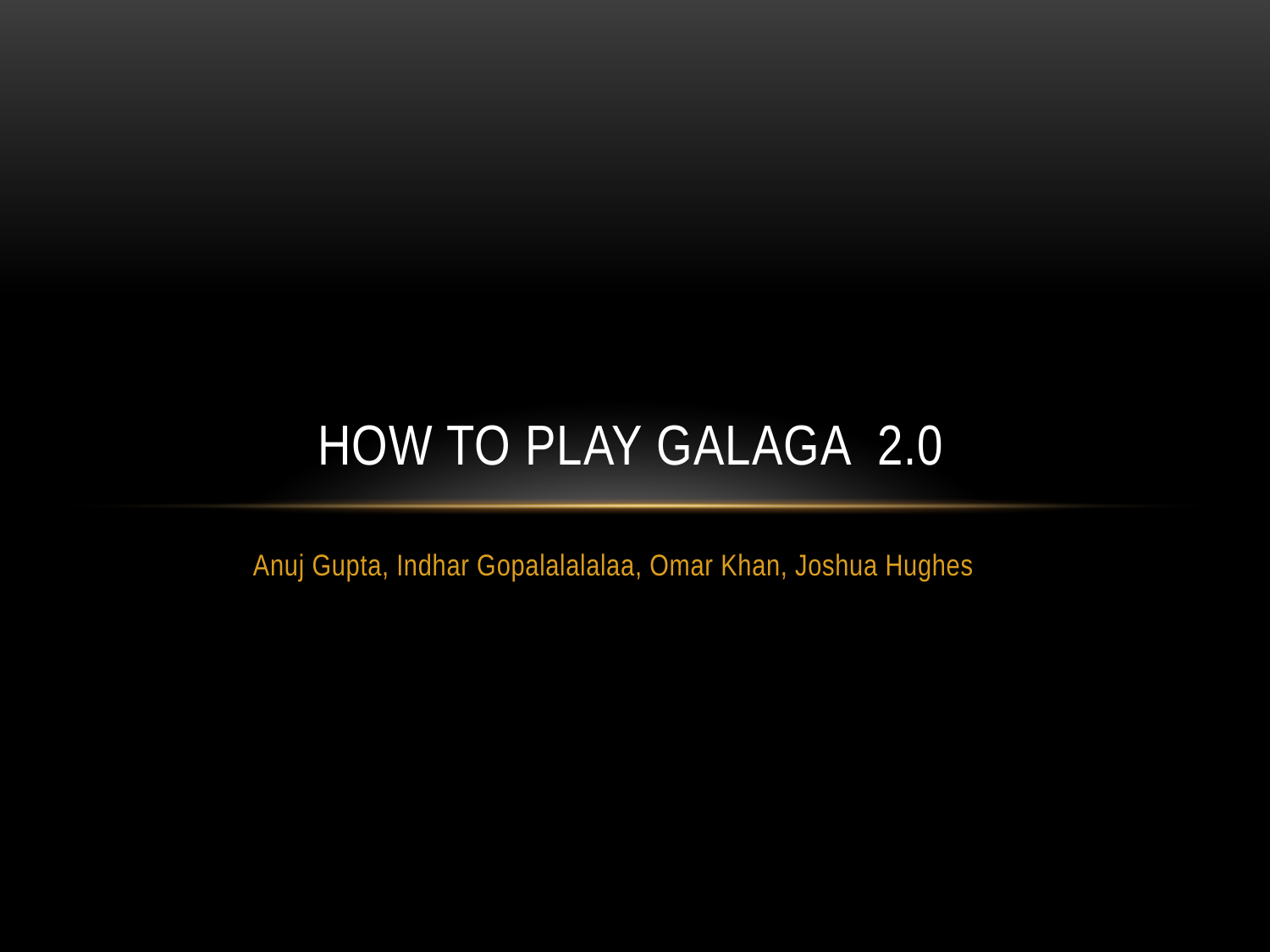

# How to play Galaga  2.0
Anuj Gupta, Indhar Gopalalalalaa, Omar Khan, Joshua Hughes